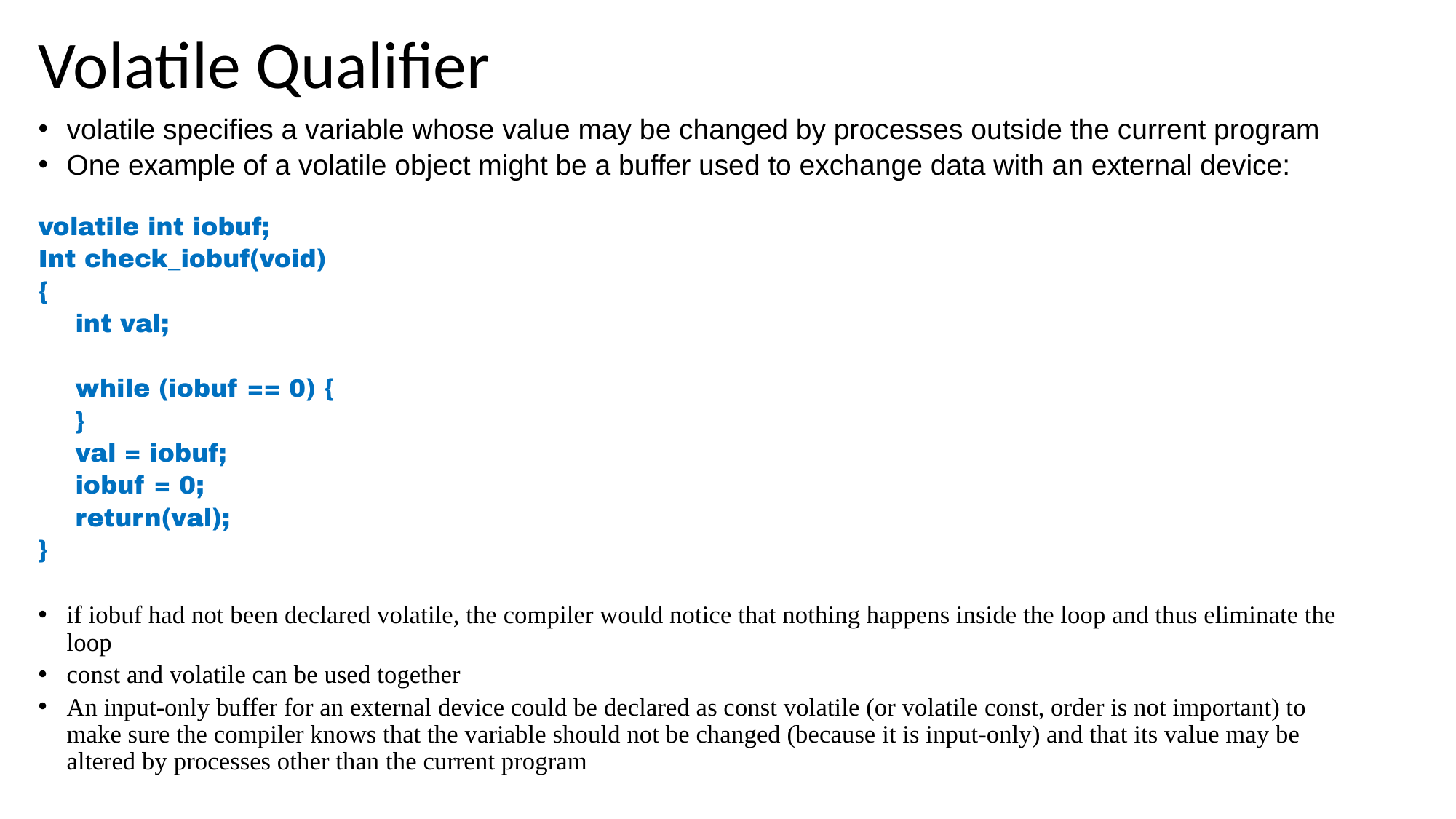

# Volatile Qualifier
volatile specifies a variable whose value may be changed by processes outside the current program
One example of a volatile object might be a buffer used to exchange data with an external device:
volatile int iobuf;
Int check_iobuf(void)
{
	int val;

	while (iobuf == 0) {
	}
	val = iobuf;
	iobuf = 0;
	return(val);
}

if iobuf had not been declared volatile, the compiler would notice that nothing happens inside the loop and thus eliminate the loop
const and volatile can be used together
An input-only buffer for an external device could be declared as const volatile (or volatile const, order is not important) to make sure the compiler knows that the variable should not be changed (because it is input-only) and that its value may be altered by processes other than the current program